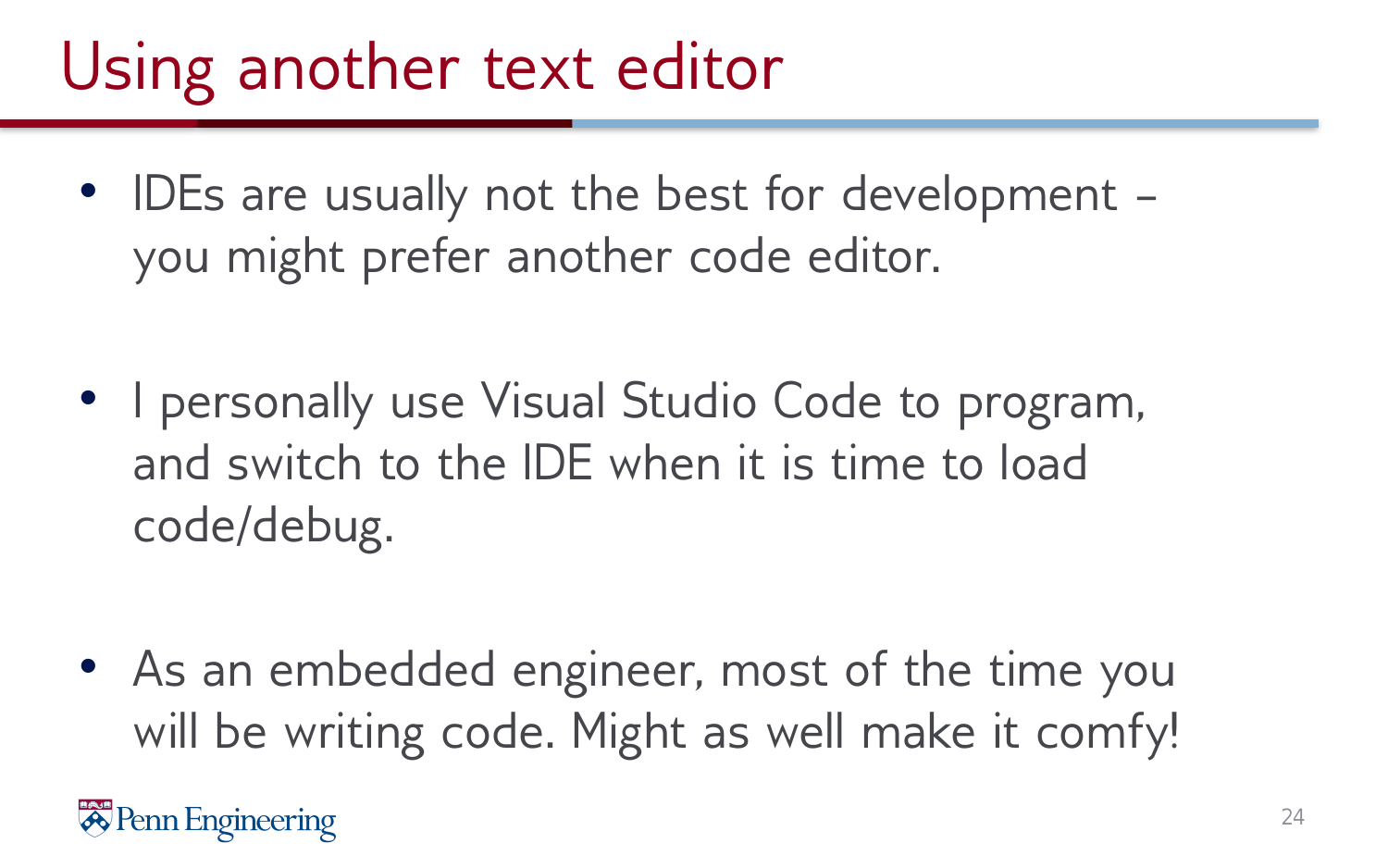

# Using another text editor
IDEs are usually not the best for development – you might prefer another code editor.

I personally use Visual Studio Code to program, and switch to the IDE when it is time to load code/debug.

As an embedded engineer, most of the time you will be writing code. Might as well make it comfy!

24